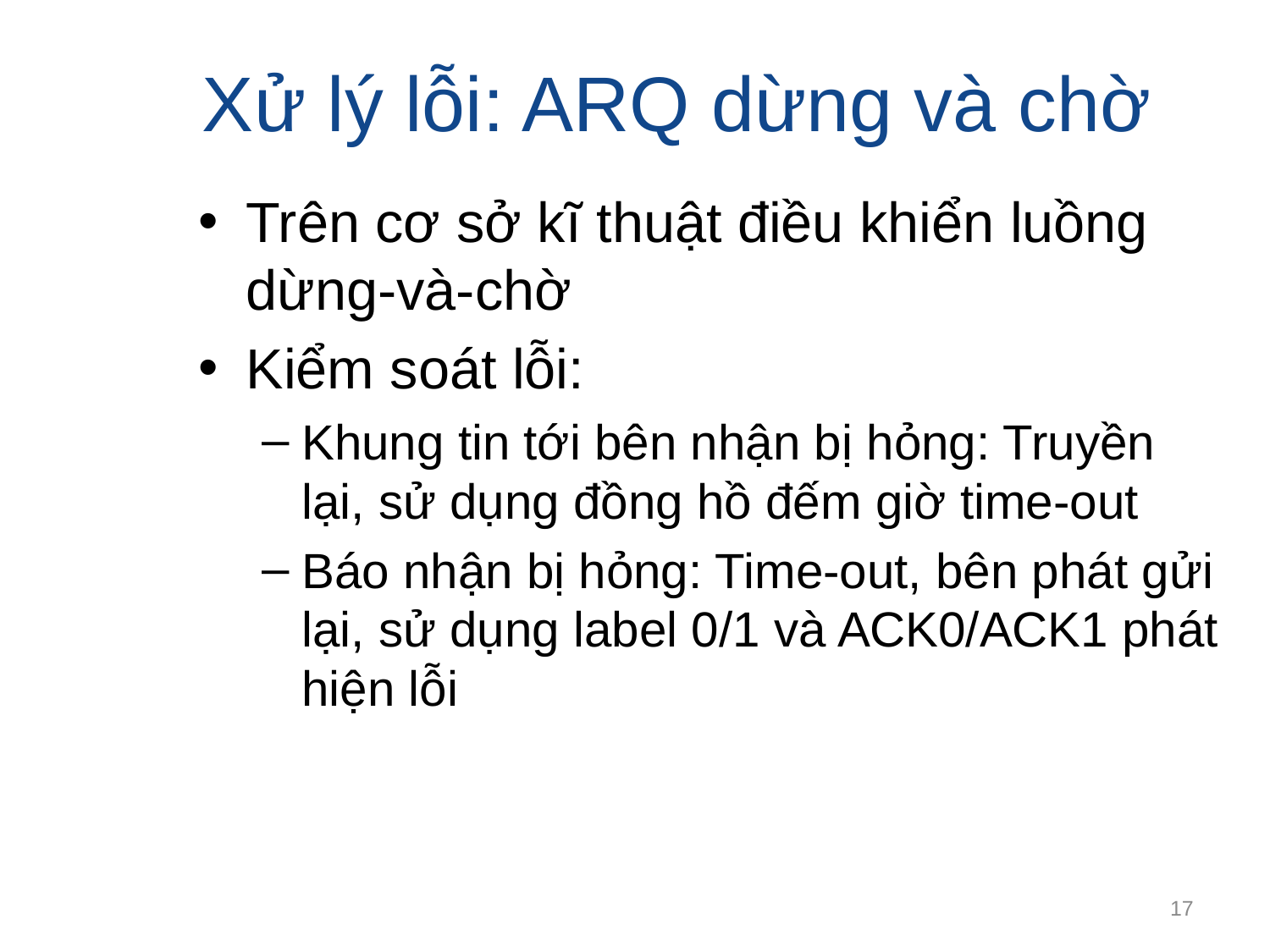

# Xử lý lỗi: ARQ dừng và chờ
Trên cơ sở kĩ thuật điều khiển luồng dừng-và-chờ
Kiểm soát lỗi:
Khung tin tới bên nhận bị hỏng: Truyền lại, sử dụng đồng hồ đếm giờ time-out
Báo nhận bị hỏng: Time-out, bên phát gửi lại, sử dụng label 0/1 và ACK0/ACK1 phát hiện lỗi
17